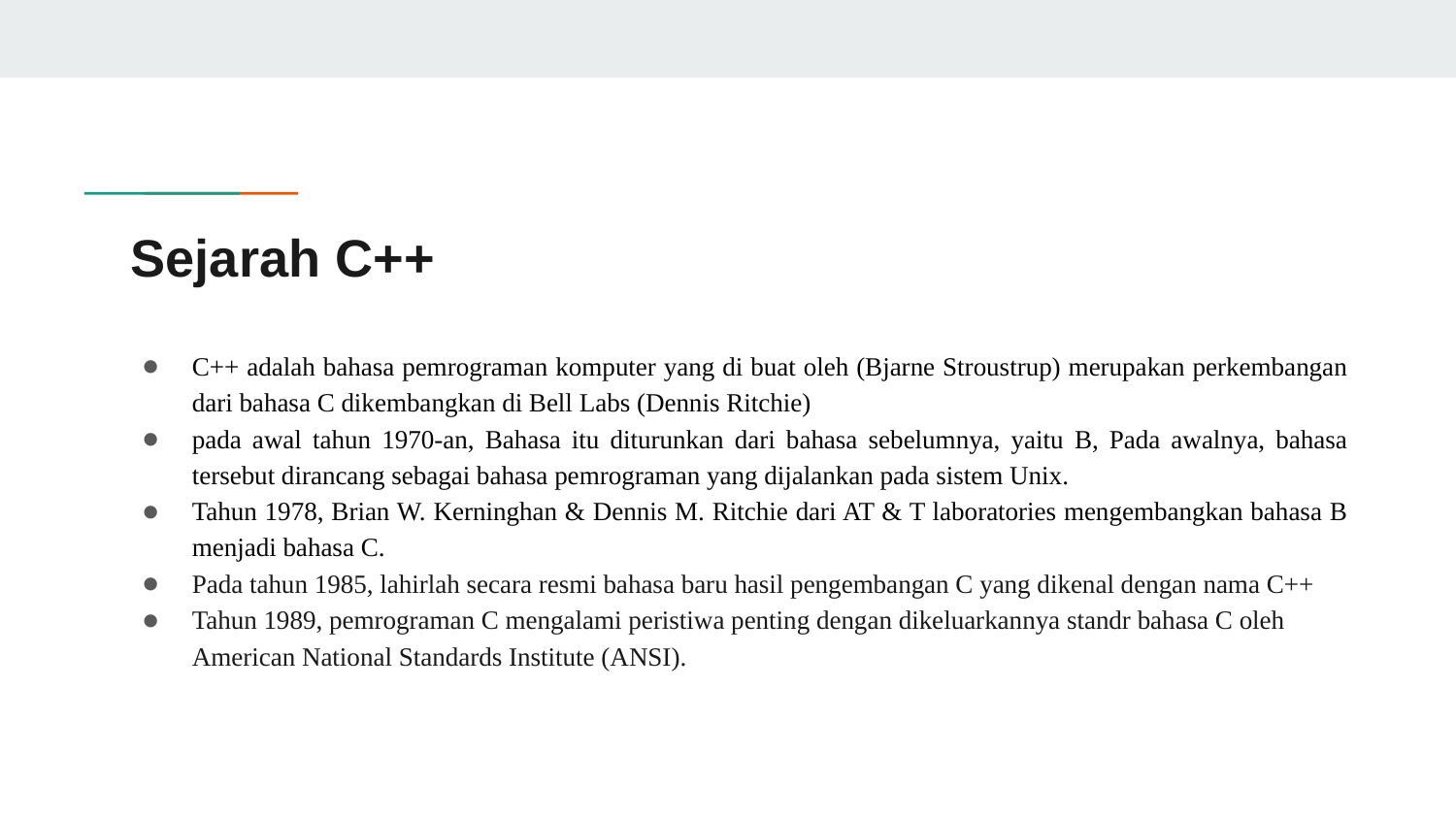

# Sejarah C++
C++ adalah bahasa pemrograman komputer yang di buat oleh (Bjarne Stroustrup) merupakan perkembangan dari bahasa C dikembangkan di Bell Labs (Dennis Ritchie)
pada awal tahun 1970-an, Bahasa itu diturunkan dari bahasa sebelumnya, yaitu B, Pada awalnya, bahasa tersebut dirancang sebagai bahasa pemrograman yang dijalankan pada sistem Unix.
Tahun 1978, Brian W. Kerninghan & Dennis M. Ritchie dari AT & T laboratories mengembangkan bahasa B menjadi bahasa C.
Pada tahun 1985, lahirlah secara resmi bahasa baru hasil pengembangan C yang dikenal dengan nama C++
Tahun 1989, pemrograman C mengalami peristiwa penting dengan dikeluarkannya standr bahasa C oleh American National Standards Institute (ANSI).